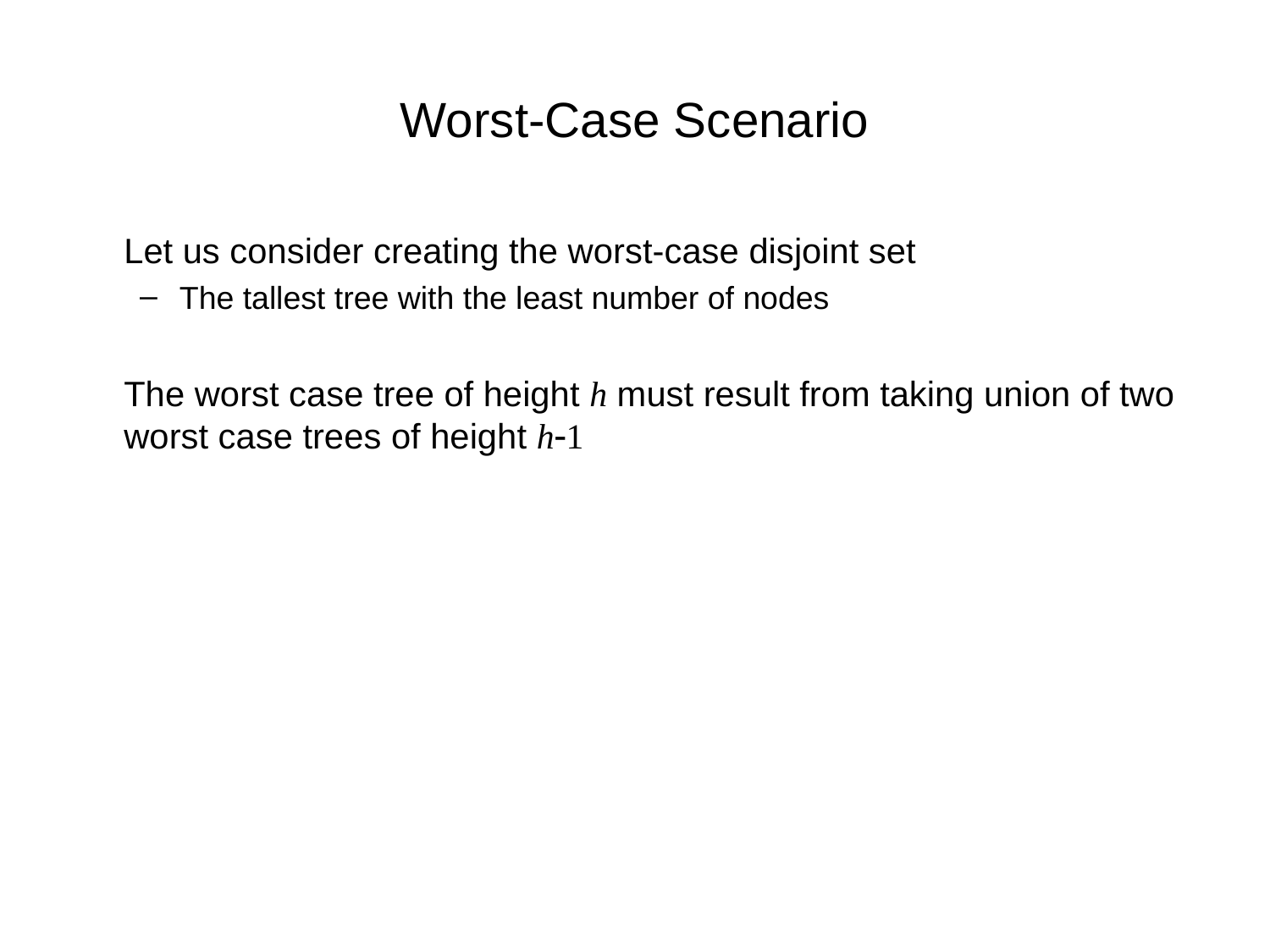

Worst-Case Scenario
	Let us consider creating the worst-case disjoint set
The tallest tree with the least number of nodes

	The worst case tree of height h must result from taking union of two worst case trees of height h−1